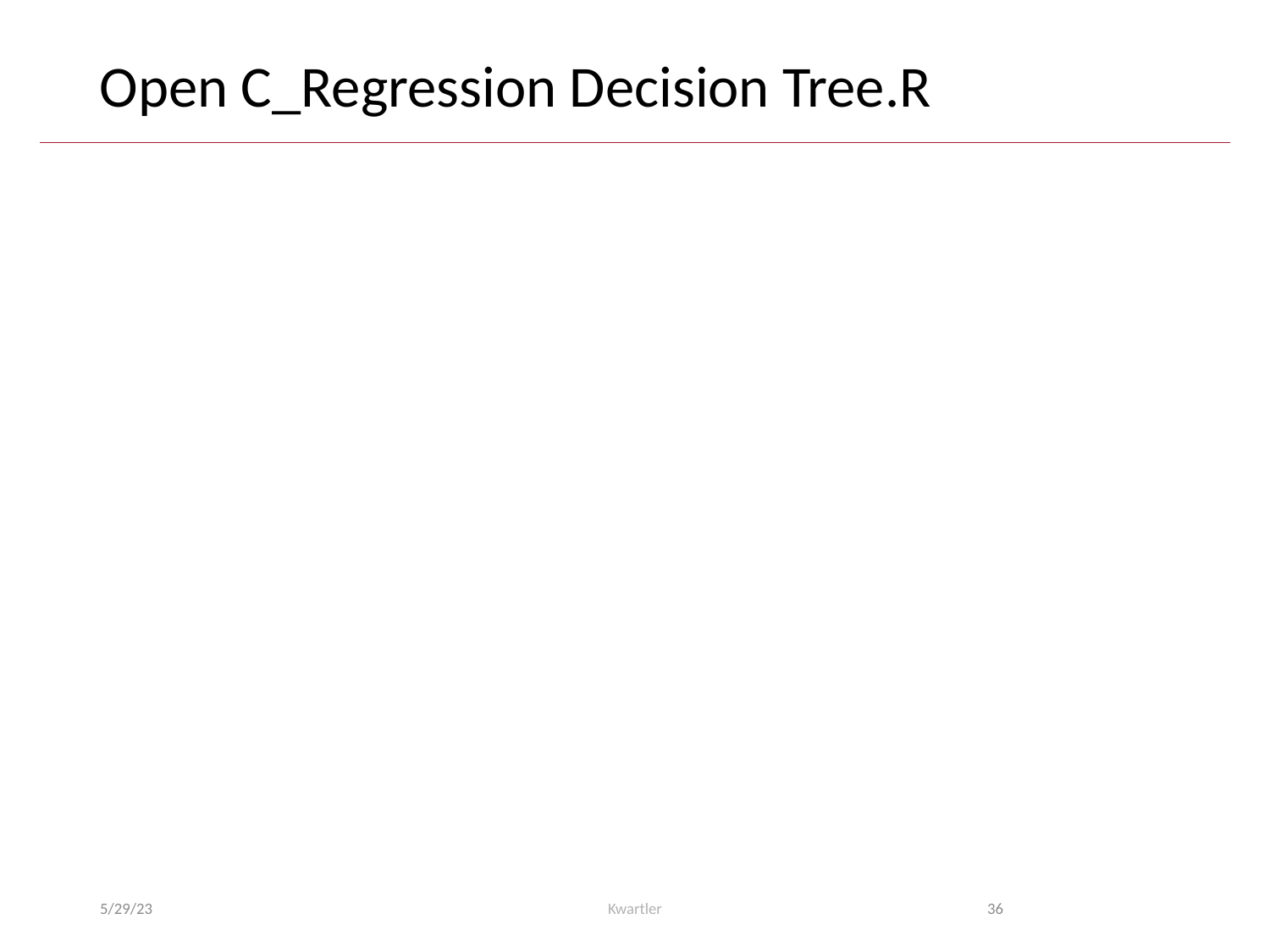

# Open C_Regression Decision Tree.R
5/29/23
Kwartler
36